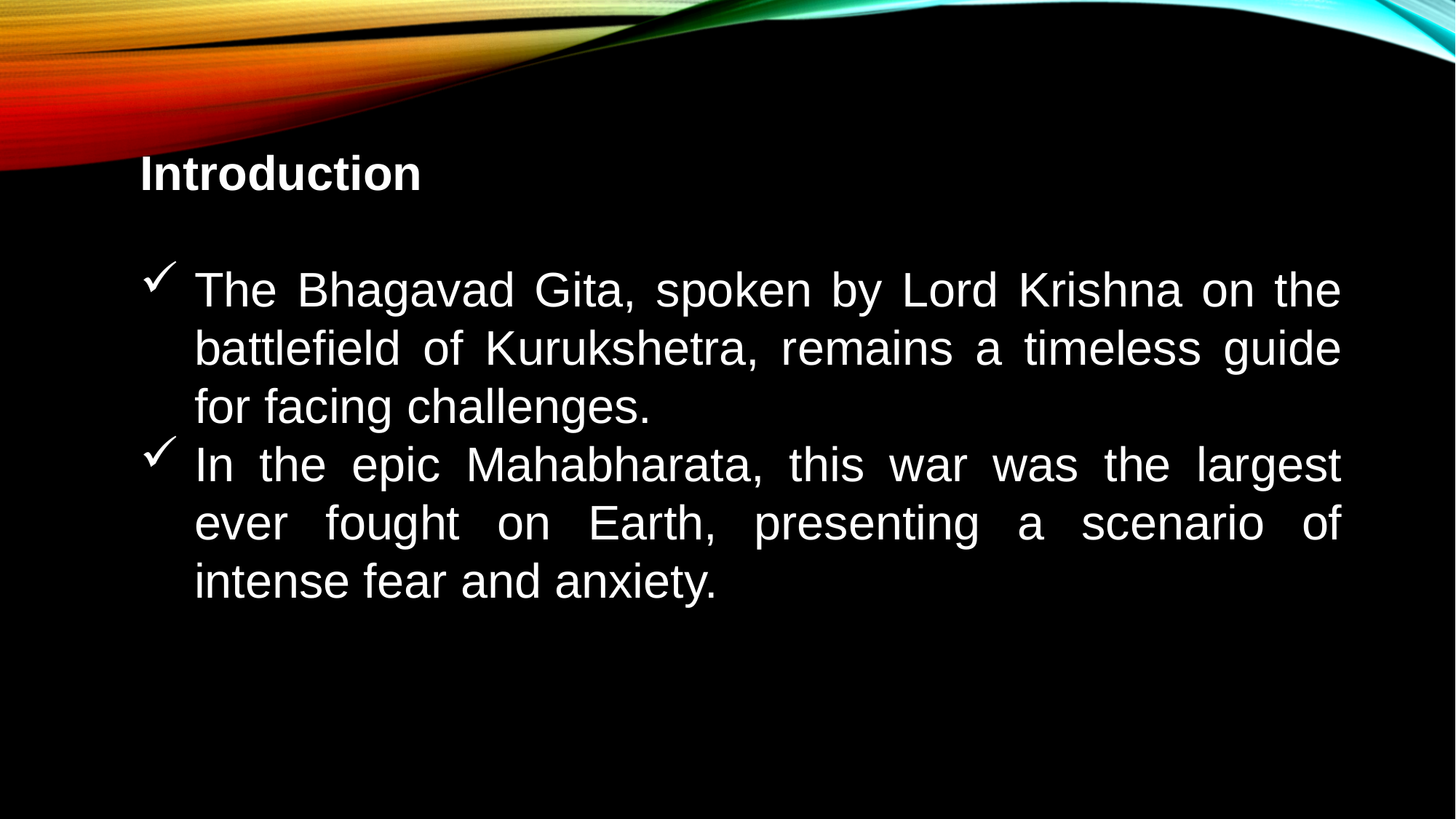

Introduction

The Bhagavad Gita, spoken by Lord Krishna on the battlefield of Kurukshetra, remains a timeless guide for facing challenges.
In the epic Mahabharata, this war was the largest ever fought on Earth, presenting a scenario of intense fear and anxiety.